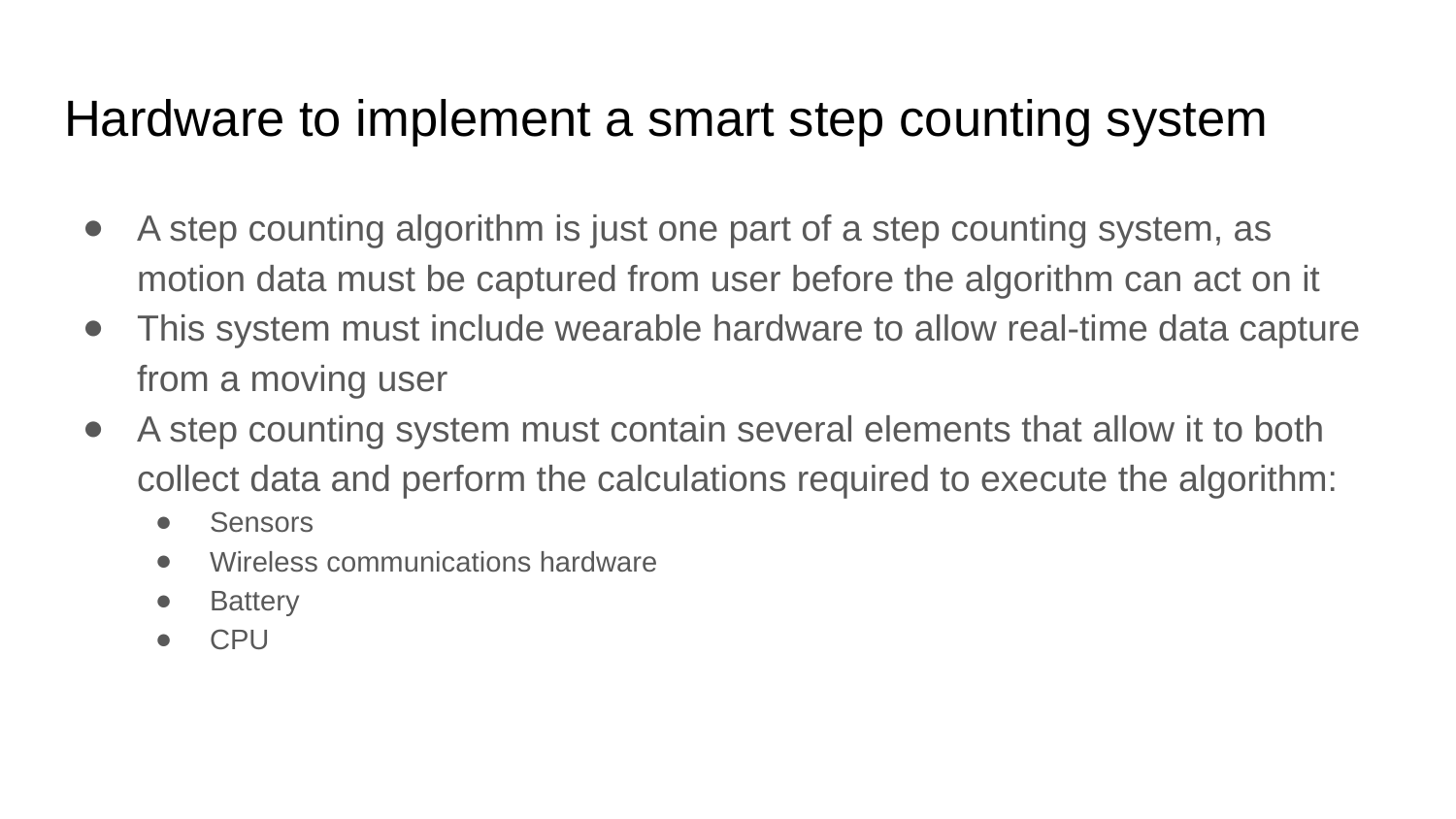

# Hardware to implement a smart step counting system
A step counting algorithm is just one part of a step counting system, as motion data must be captured from user before the algorithm can act on it
This system must include wearable hardware to allow real-time data capture from a moving user
A step counting system must contain several elements that allow it to both collect data and perform the calculations required to execute the algorithm:
Sensors
Wireless communications hardware
Battery
CPU